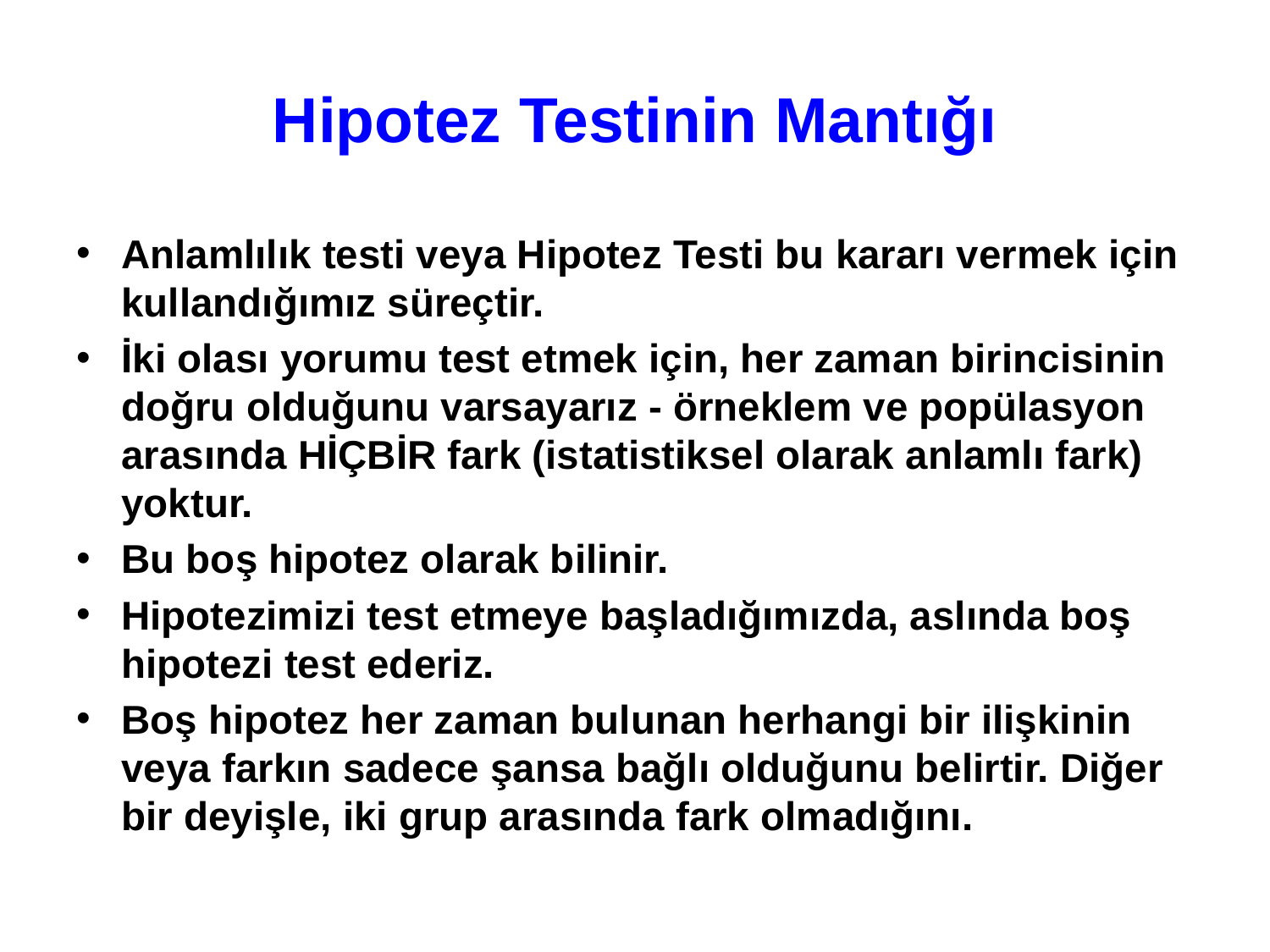

# Hipotez Testinin Mantığı
Anlamlılık testi veya Hipotez Testi bu kararı vermek için kullandığımız süreçtir.
İki olası yorumu test etmek için, her zaman birincisinin doğru olduğunu varsayarız - örneklem ve popülasyon arasında HİÇBİR fark (istatistiksel olarak anlamlı fark) yoktur.
Bu boş hipotez olarak bilinir.
Hipotezimizi test etmeye başladığımızda, aslında boş hipotezi test ederiz.
Boş hipotez her zaman bulunan herhangi bir ilişkinin veya farkın sadece şansa bağlı olduğunu belirtir. Diğer bir deyişle, iki grup arasında fark olmadığını.